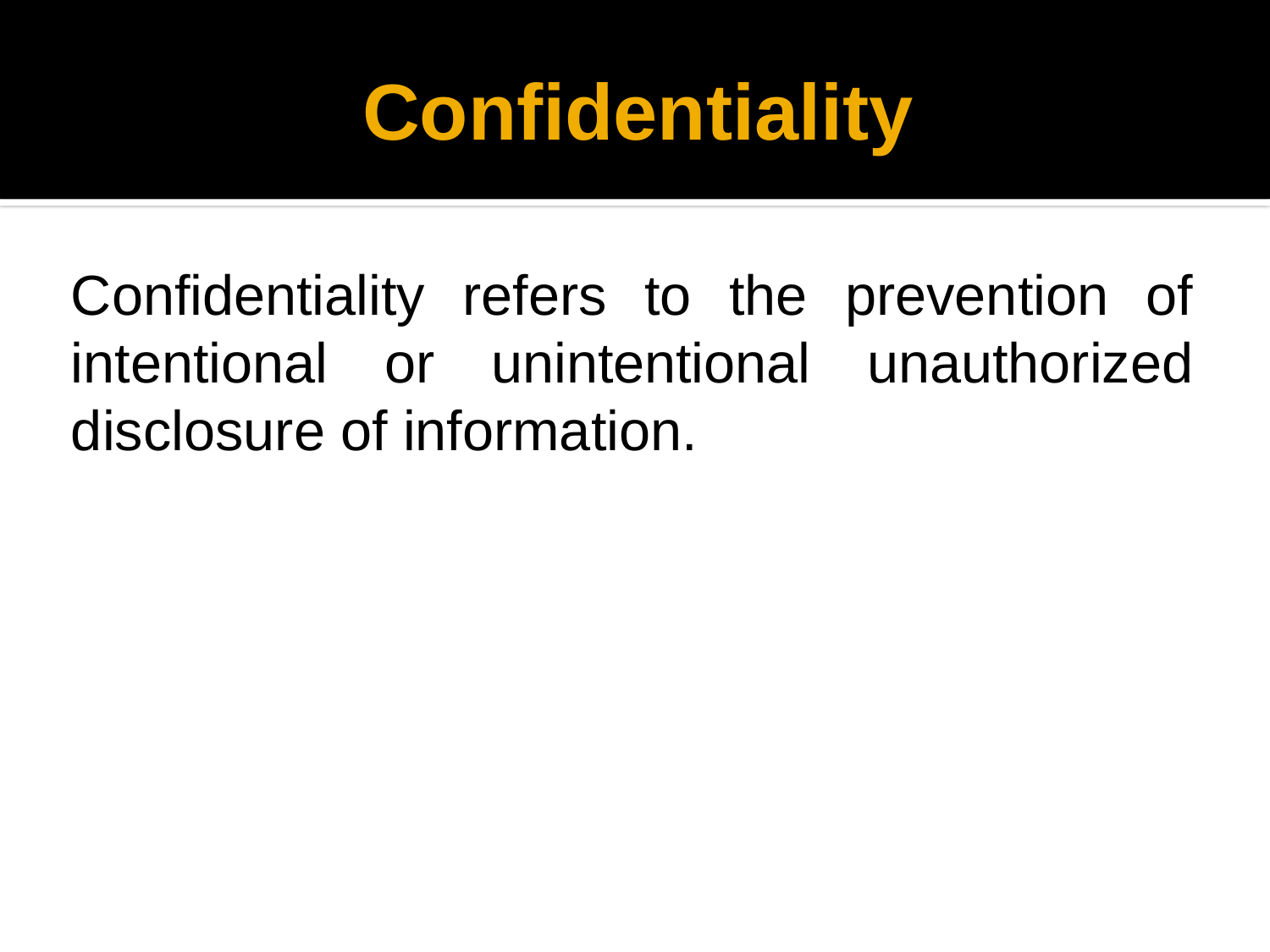

# Conﬁdentiality
Confidentiality refers to the prevention of intentional or unintentional unauthorized disclosure of information.